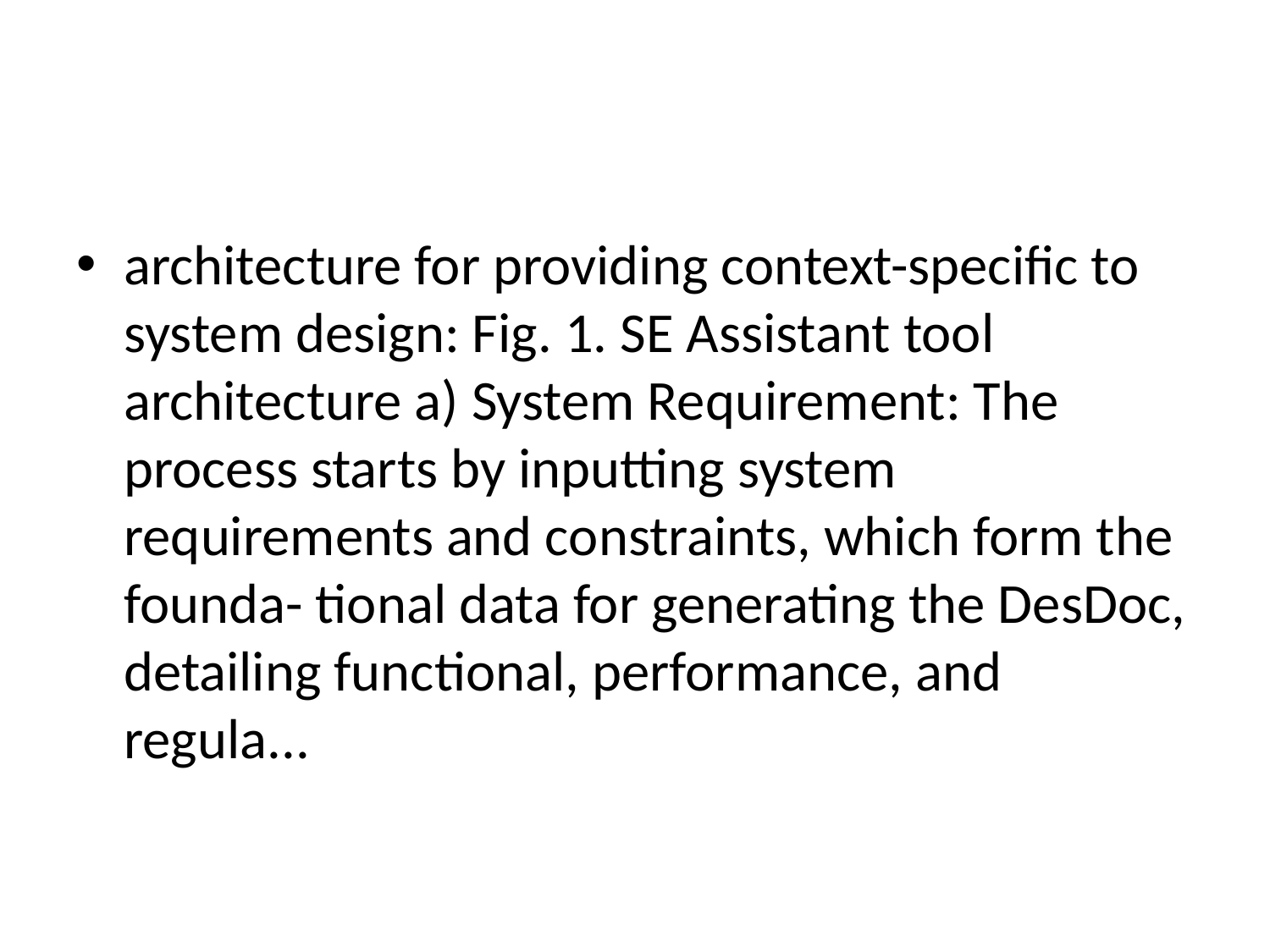

#
architecture for providing context-specific to system design: Fig. 1. SE Assistant tool architecture a) System Requirement: The process starts by inputting system requirements and constraints, which form the founda- tional data for generating the DesDoc, detailing functional, performance, and regula...